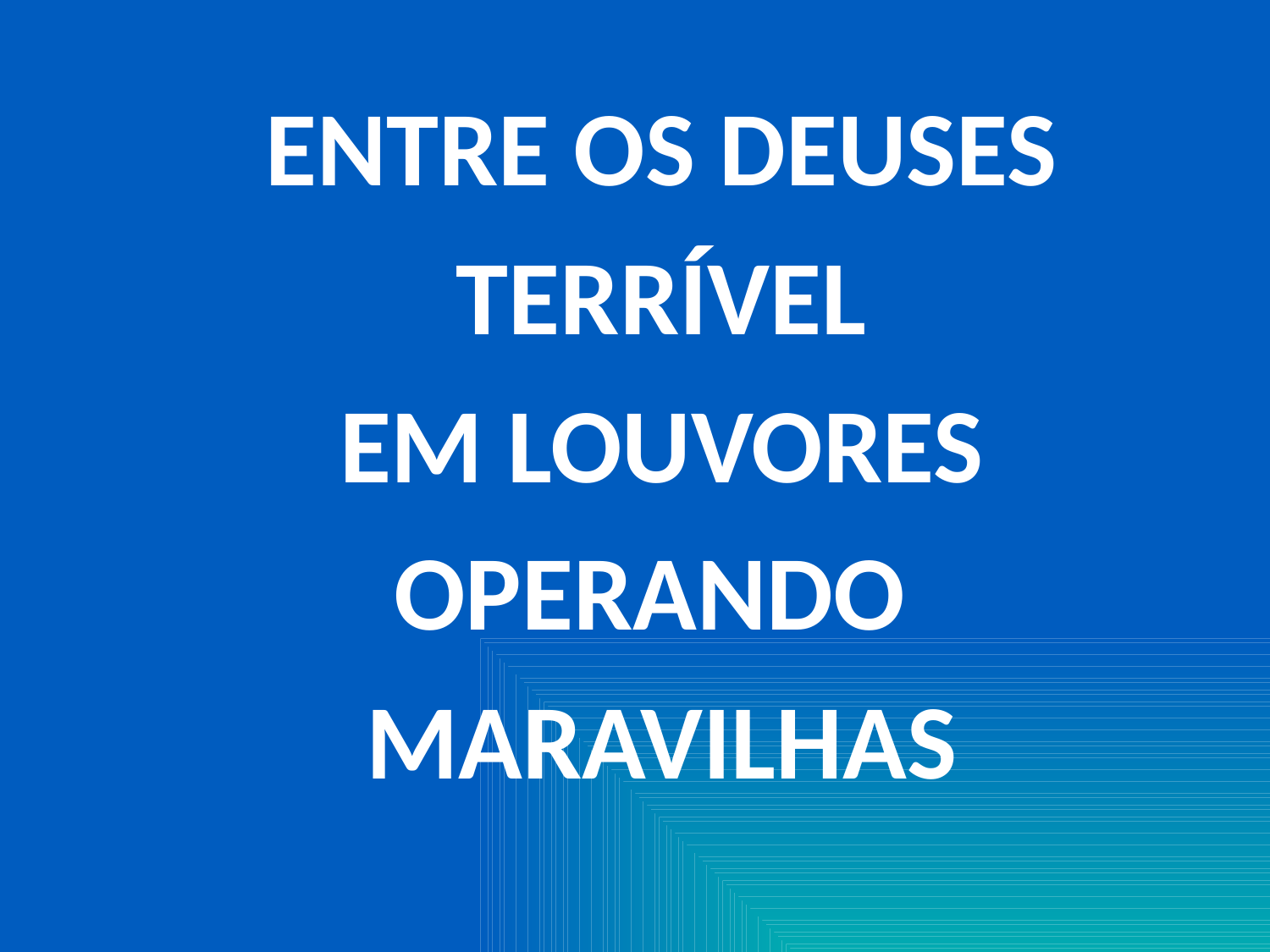

ENTRE OS DEUSES
TERRÍVEL
EM LOUVORES
OPERANDO
MARAVILHAS